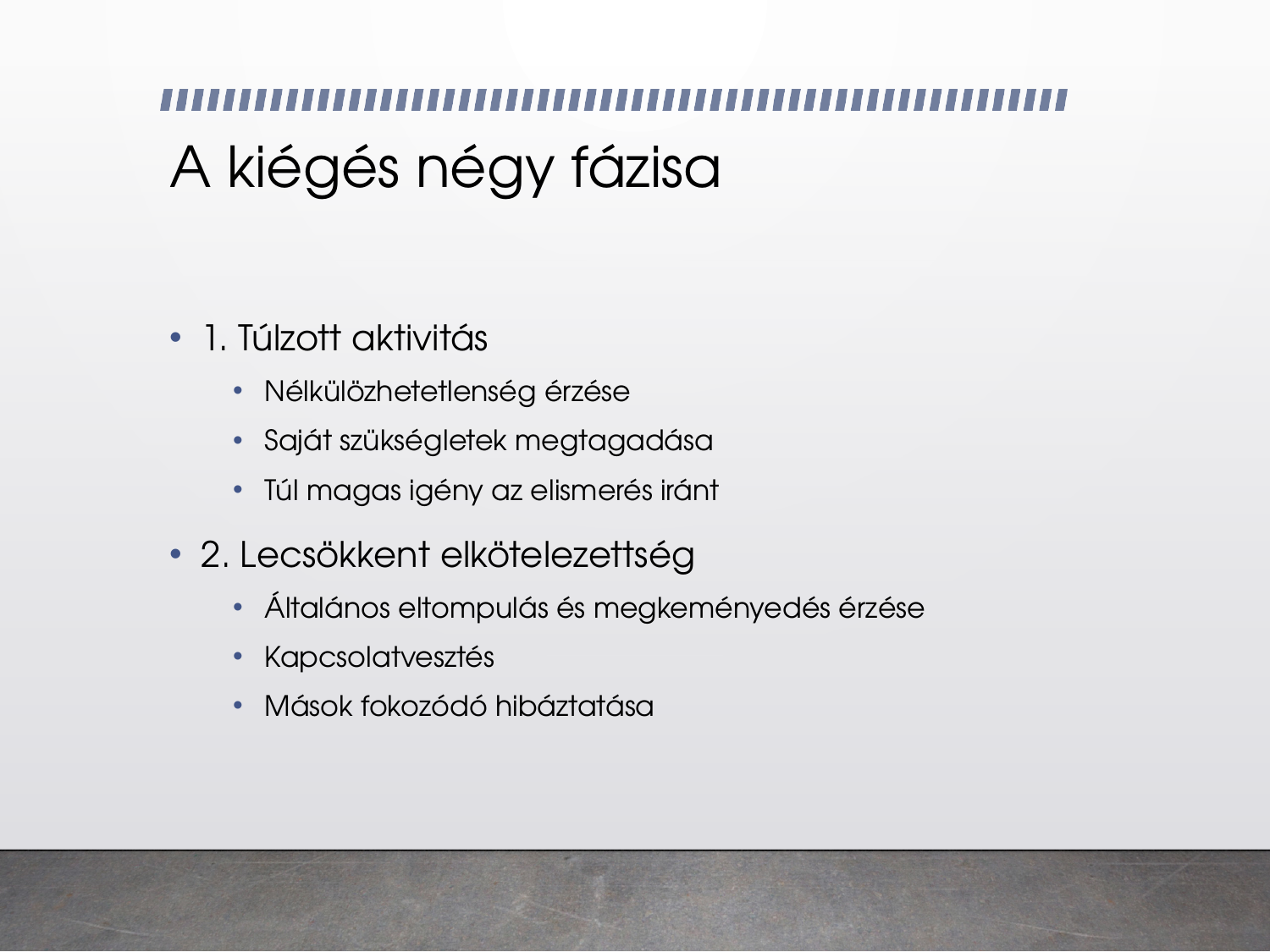

# A kiégés négy fázisa
1. Túlzott aktivitás
Nélkülözhetetlenség érzése
Saját szükségletek megtagadása
Túl magas igény az elismerés iránt
2. Lecsökkent elkötelezettség
Általános eltompulás és megkeményedés érzése
Kapcsolatvesztés
Mások fokozódó hibáztatása